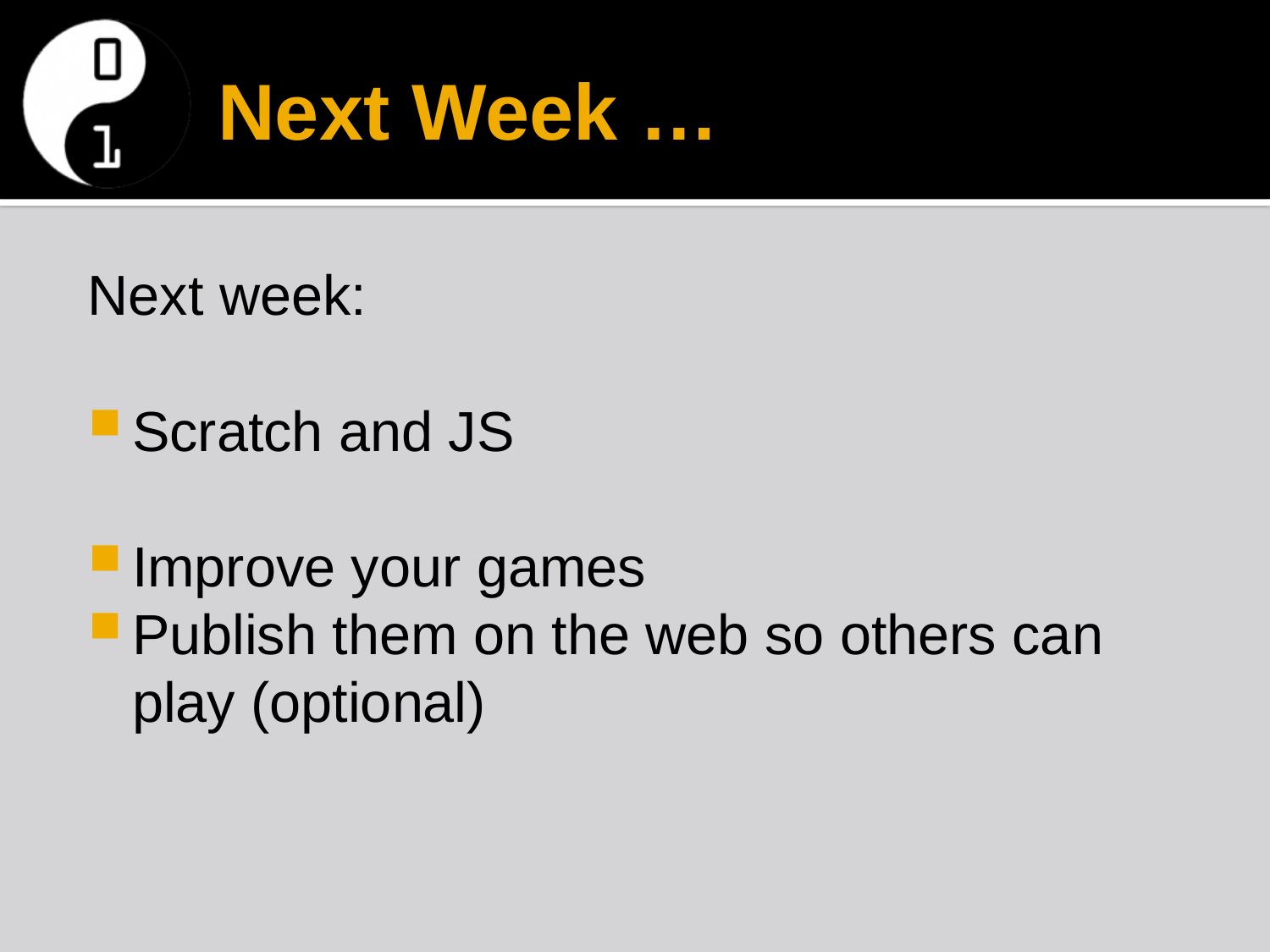

# Next Week …
Next week:

Scratch and JS

Improve your games
Publish them on the web so others can play (optional)